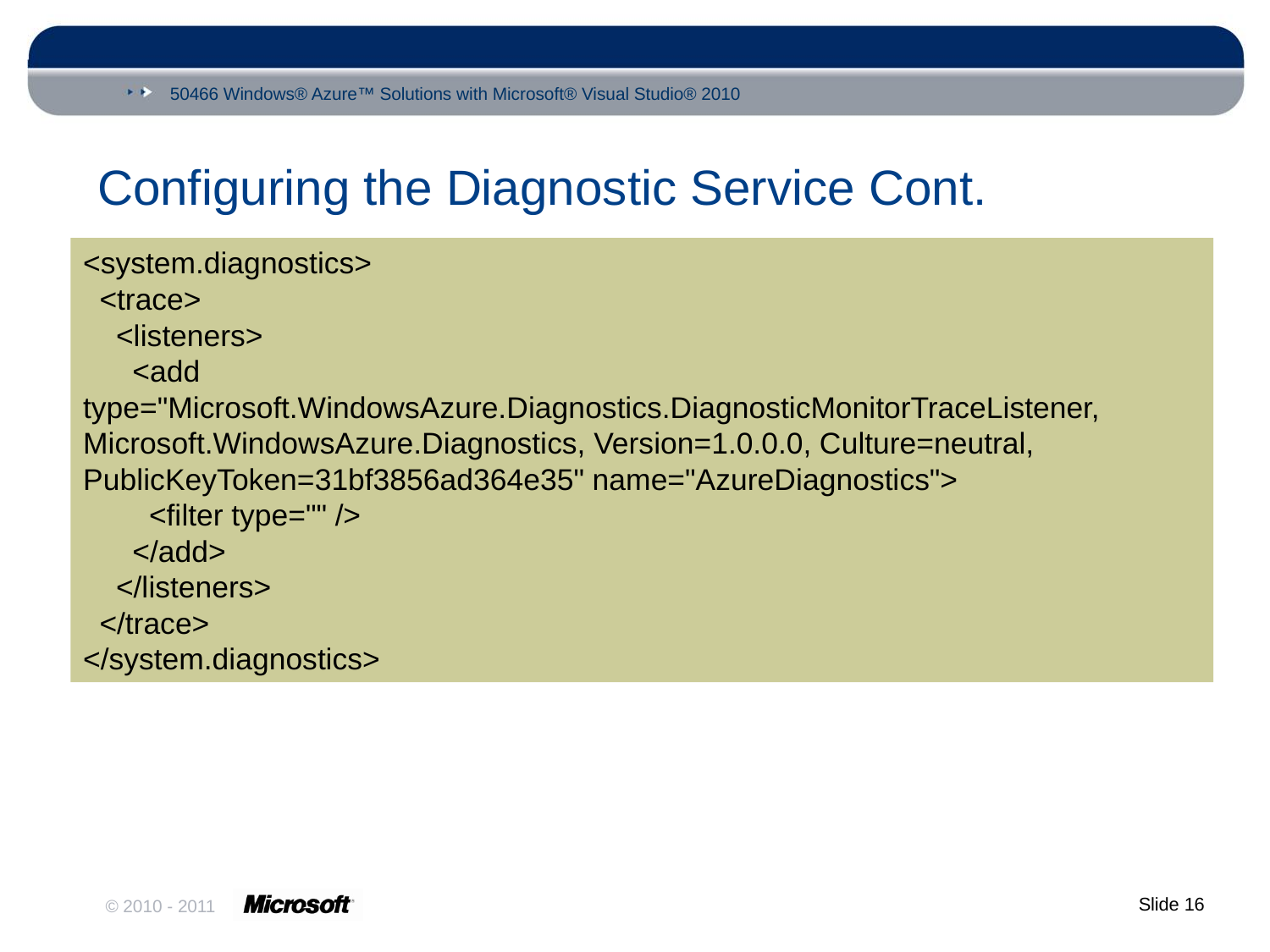

# Configuring the Diagnostic Service Cont.
<system.diagnostics>
  <trace>
    <listeners>
      <add type="Microsoft.WindowsAzure.Diagnostics.DiagnosticMonitorTraceListener, Microsoft.WindowsAzure.Diagnostics, Version=1.0.0.0, Culture=neutral, PublicKeyToken=31bf3856ad364e35" name="AzureDiagnostics">
        <filter type="" />
      </add>
    </listeners>
  </trace>
</system.diagnostics>